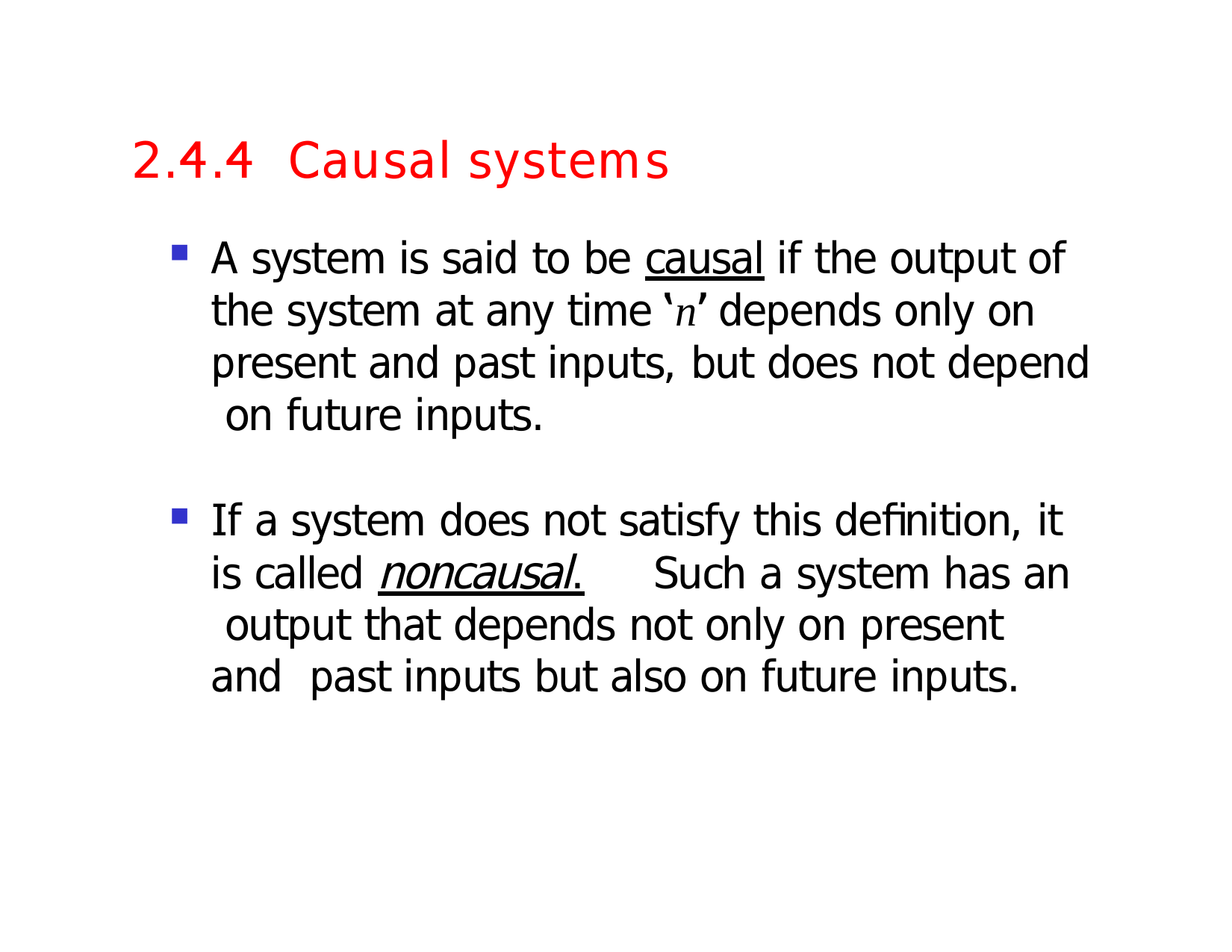

# 2.4.4	Causal systems
A system is said to be causal if the output of  the system at any time ‘n’ depends only on  present and past inputs, but does not depend  on future inputs.

If a system does not satisfy this definition, it  is called noncausal.	Such a system has an  output that depends not only on present and  past inputs but also on future inputs.
Dr. B. S. Daga  Fr.CRCE, Mumbai